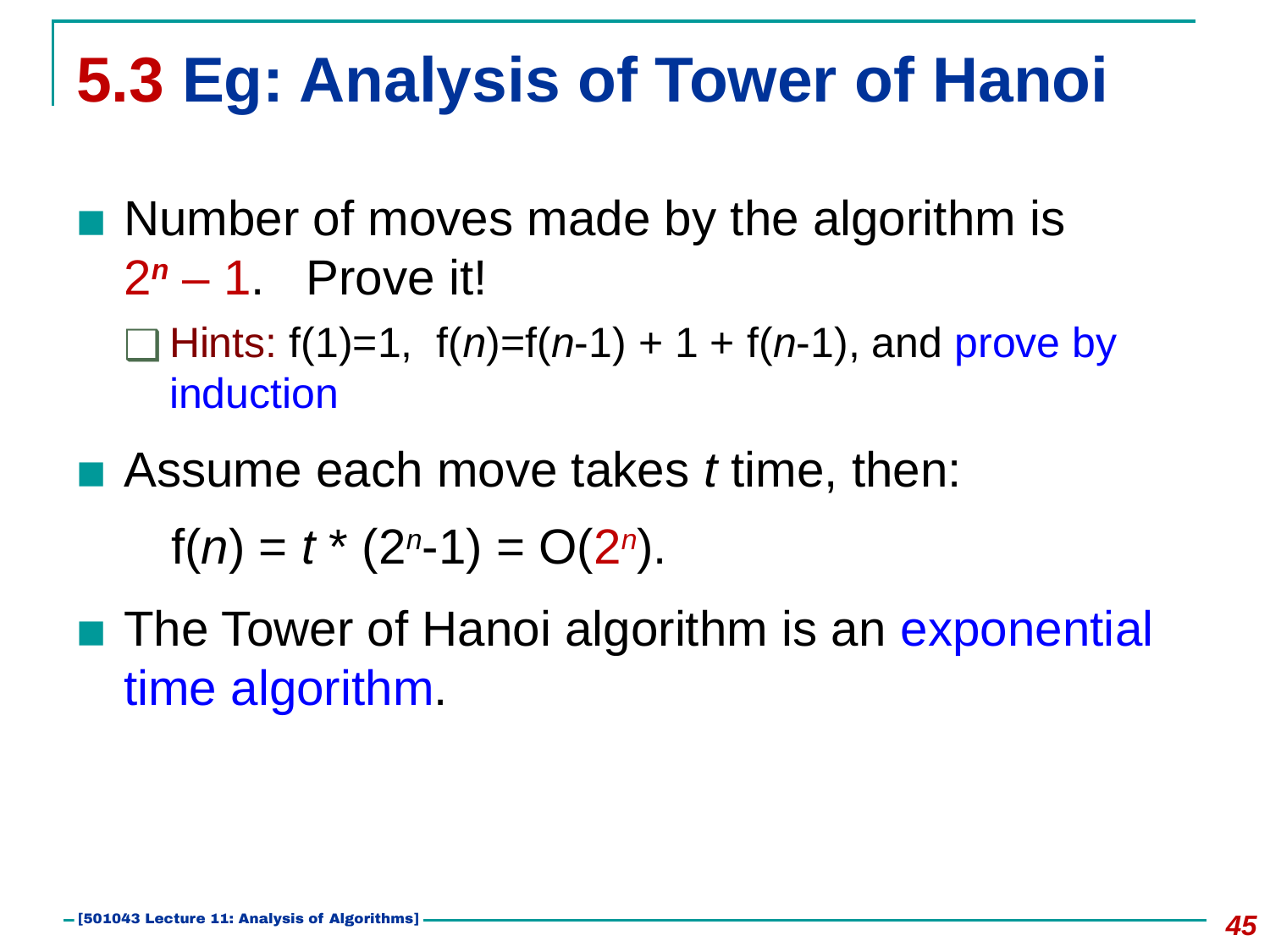

# 5.3 Eg: Analysis of Tower of Hanoi
Number of moves made by the algorithm is
2n – 1.   Prove it!
Hints: f(1)=1,  f(n)=f(n-1) + 1 + f(n-1), and prove by induction
Assume each move takes t time, then:
   f(n) = t * (2n-1) = O(2n).
The Tower of Hanoi algorithm is an exponential time algorithm.
45
[501043 Lecture 11: Analysis of Algorithms]